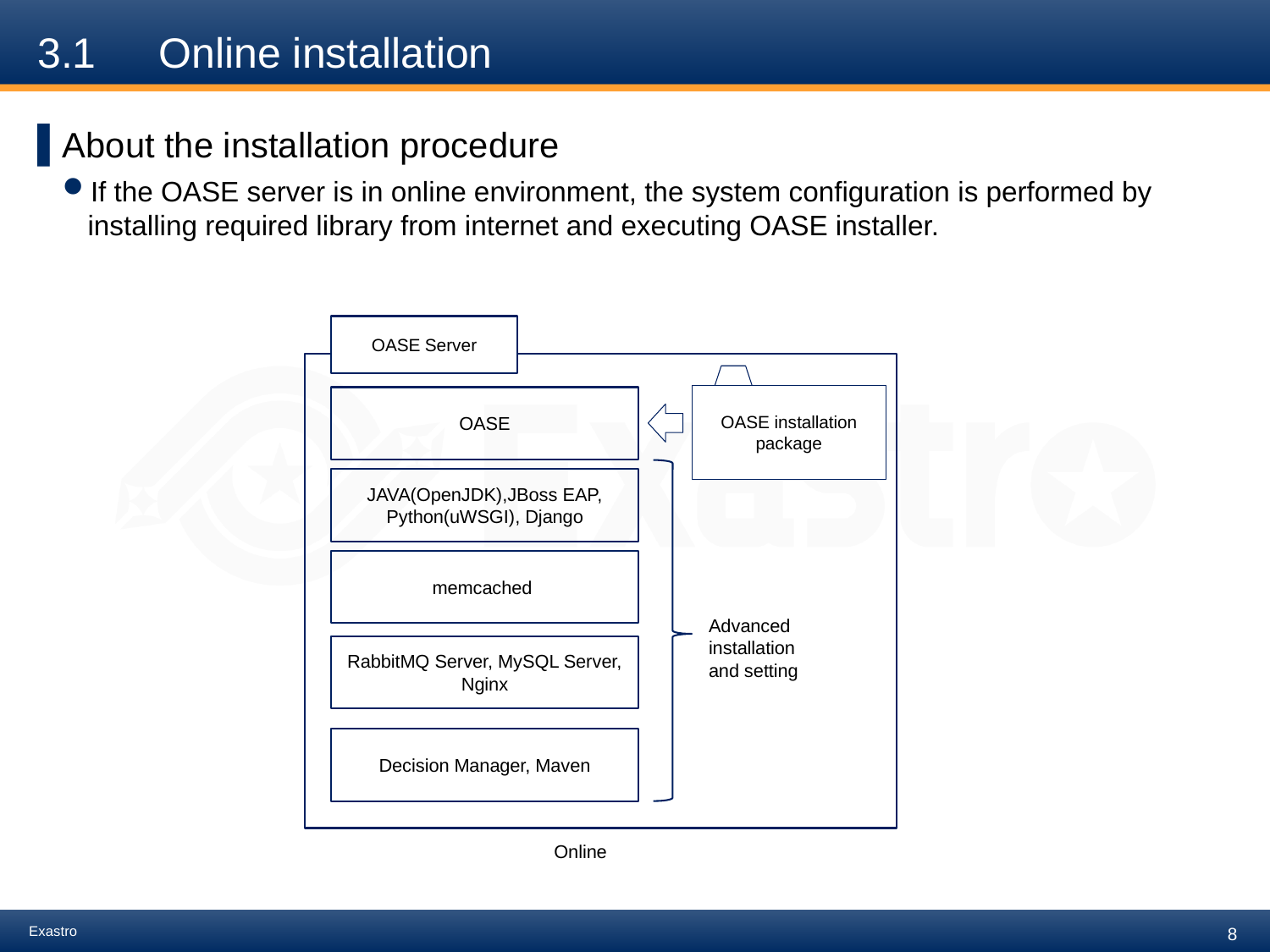

# 3.1　Online installation
About the installation procedure
If the OASE server is in online environment, the system configuration is performed by installing required library from internet and executing OASE installer.
OASE Server

OASE installation package
OASE
JAVA(OpenJDK),JBoss EAP, Python(uWSGI), Django
memcached
RabbitMQ Server, MySQL Server, Nginx

Online
Advanced
installation
and setting
Decision Manager, Maven